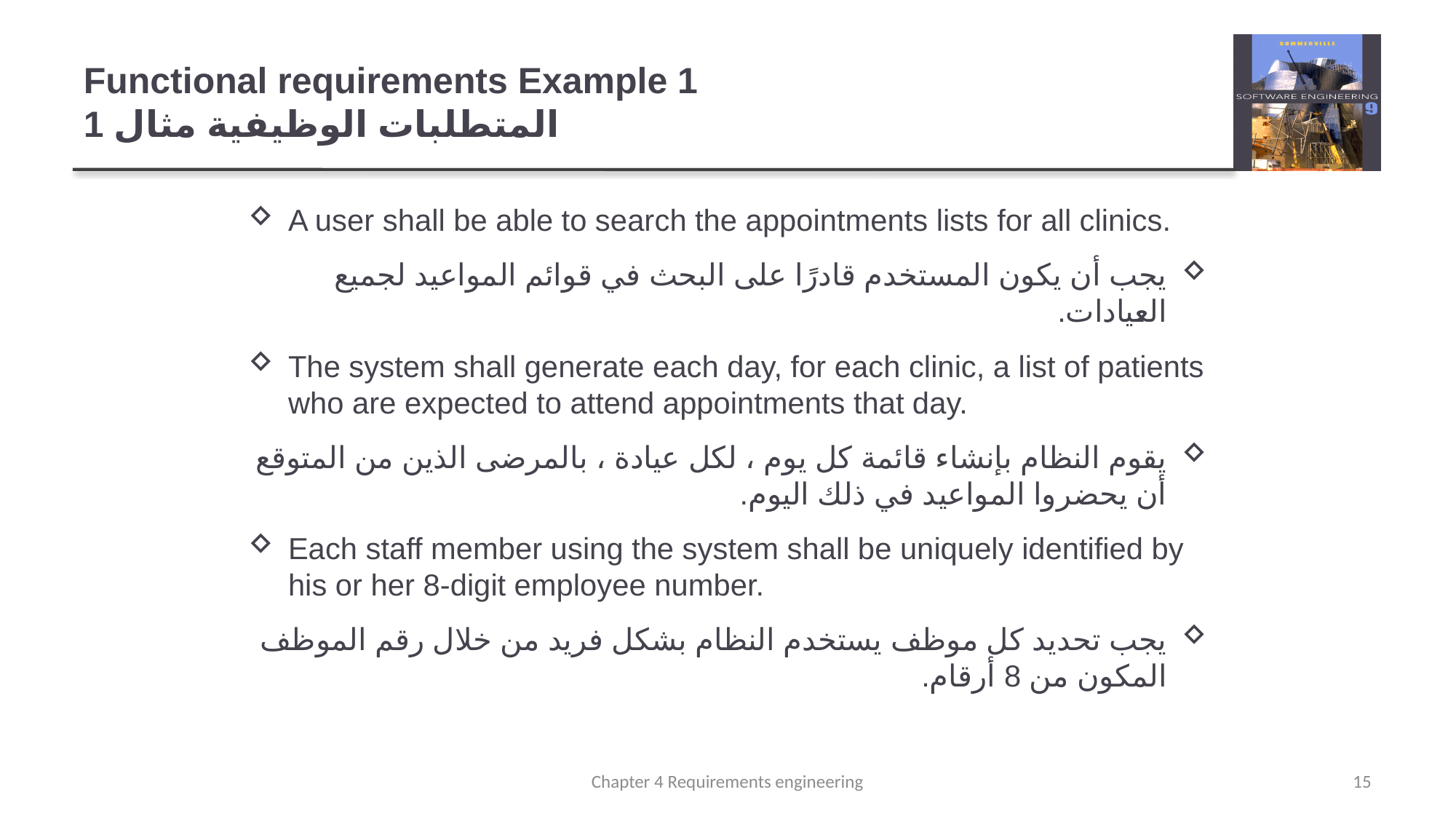

# Functional requirements Example 1 المتطلبات الوظيفية مثال 1
A user shall be able to search the appointments lists for all clinics.
يجب أن يكون المستخدم قادرًا على البحث في قوائم المواعيد لجميع العيادات.
The system shall generate each day, for each clinic, a list of patients who are expected to attend appointments that day.
يقوم النظام بإنشاء قائمة كل يوم ، لكل عيادة ، بالمرضى الذين من المتوقع أن يحضروا المواعيد في ذلك اليوم.
Each staff member using the system shall be uniquely identified by his or her 8-digit employee number.
يجب تحديد كل موظف يستخدم النظام بشكل فريد من خلال رقم الموظف المكون من 8 أرقام.

Chapter 4 Requirements engineering
15